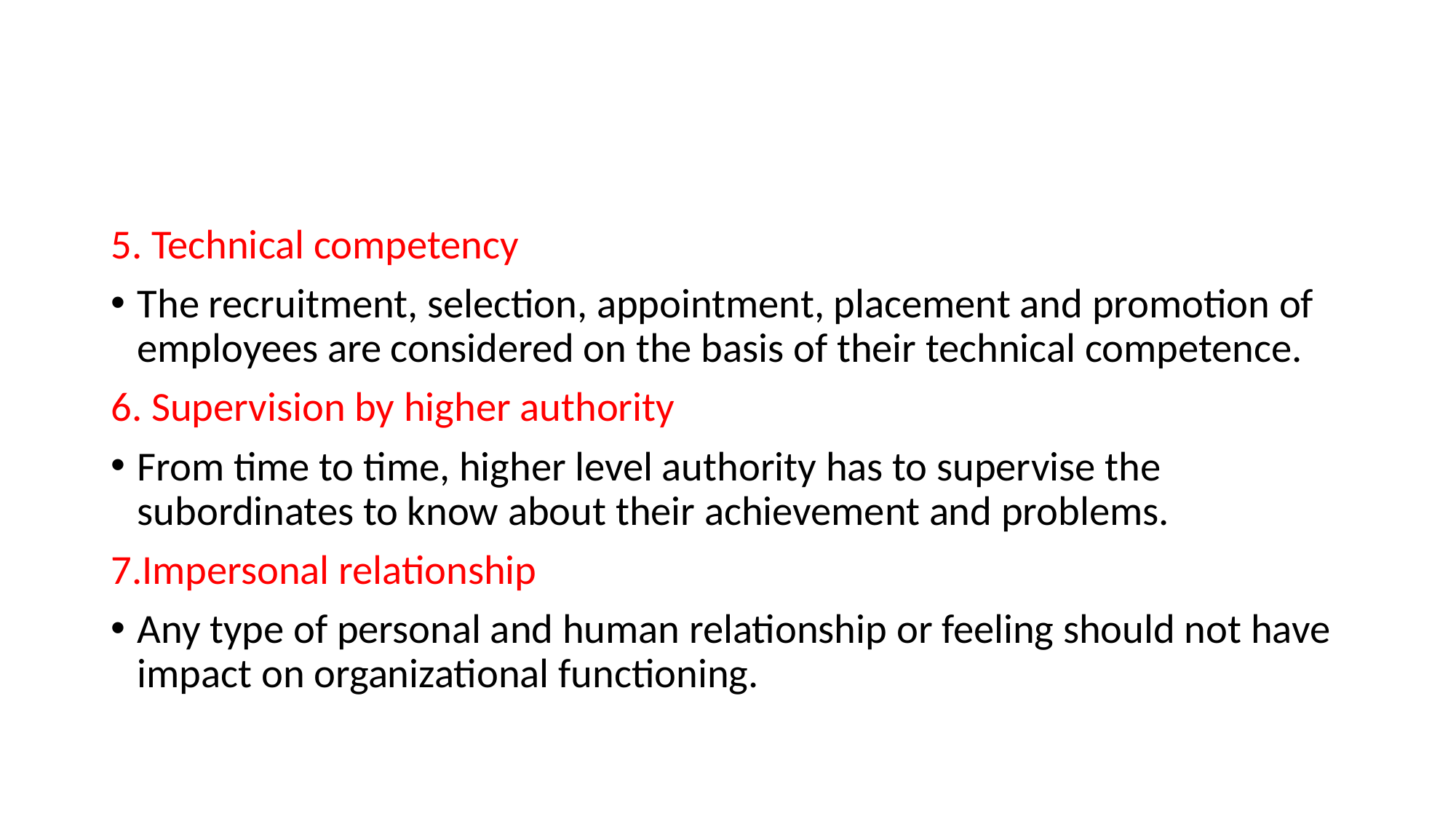

#
5. Technical competency
The recruitment, selection, appointment, placement and promotion of employees are considered on the basis of their technical competence.
6. Supervision by higher authority
From time to time, higher level authority has to supervise the subordinates to know about their achievement and problems.
7.Impersonal relationship
Any type of personal and human relationship or feeling should not have impact on organizational functioning.